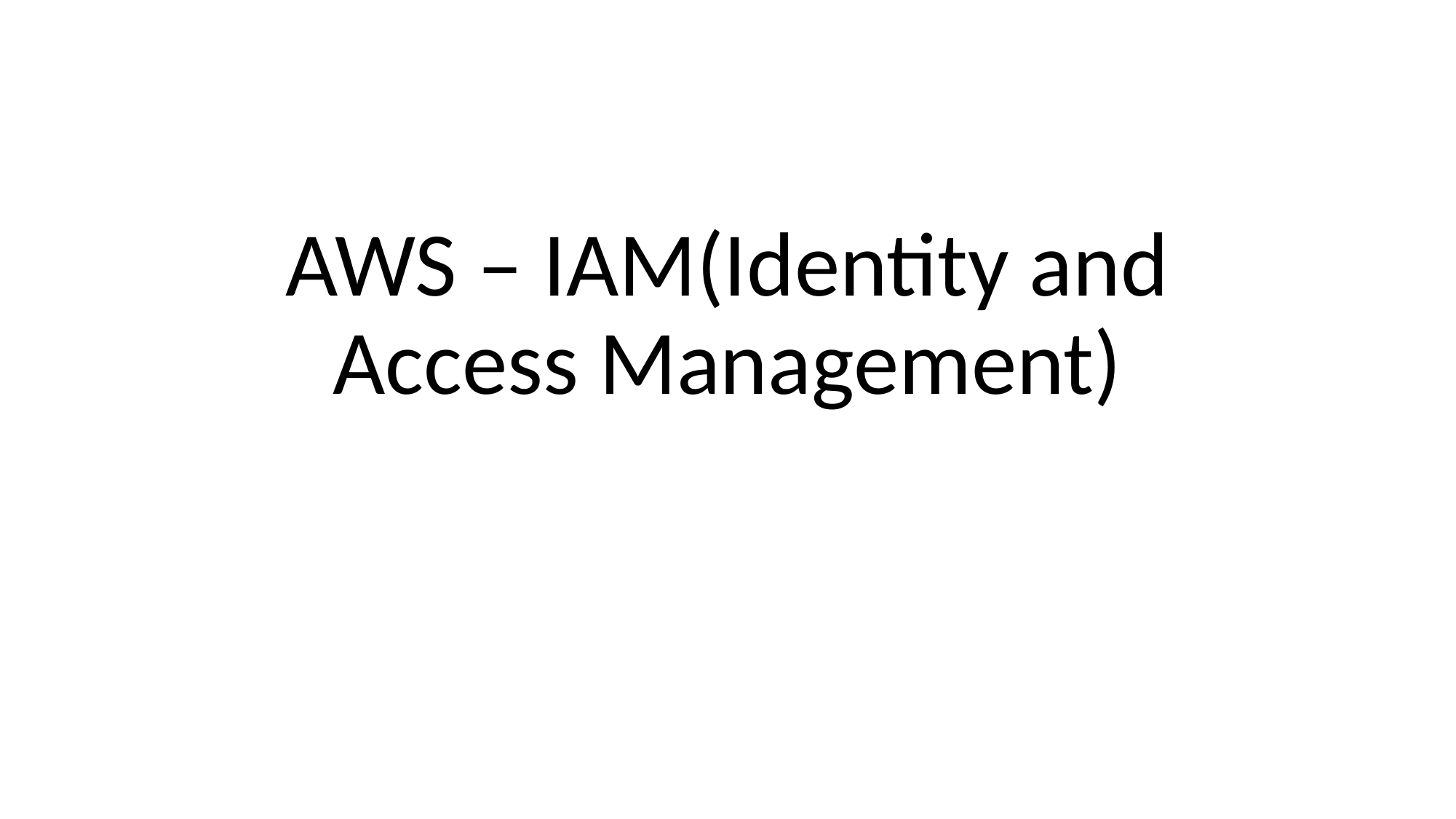

# AWS – IAM(Identity and Access Management)